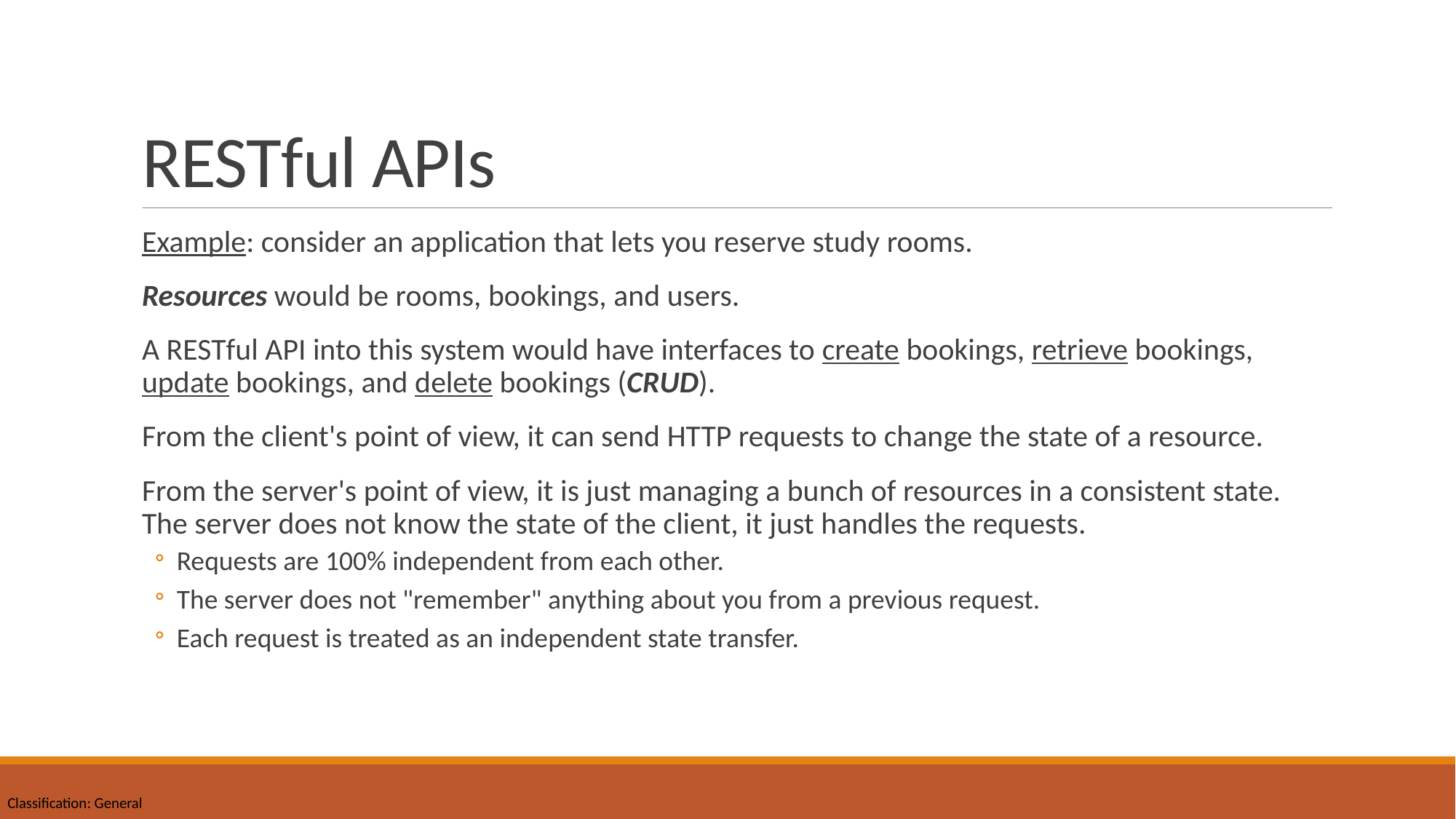

# RESTful APIs
Example: consider an application that lets you reserve study rooms.
Resources would be rooms, bookings, and users.
A RESTful API into this system would have interfaces to create bookings, retrieve bookings, update bookings, and delete bookings (CRUD).
From the client's point of view, it can send HTTP requests to change the state of a resource.
From the server's point of view, it is just managing a bunch of resources in a consistent state. The server does not know the state of the client, it just handles the requests.
Requests are 100% independent from each other.
The server does not "remember" anything about you from a previous request.
Each request is treated as an independent state transfer.